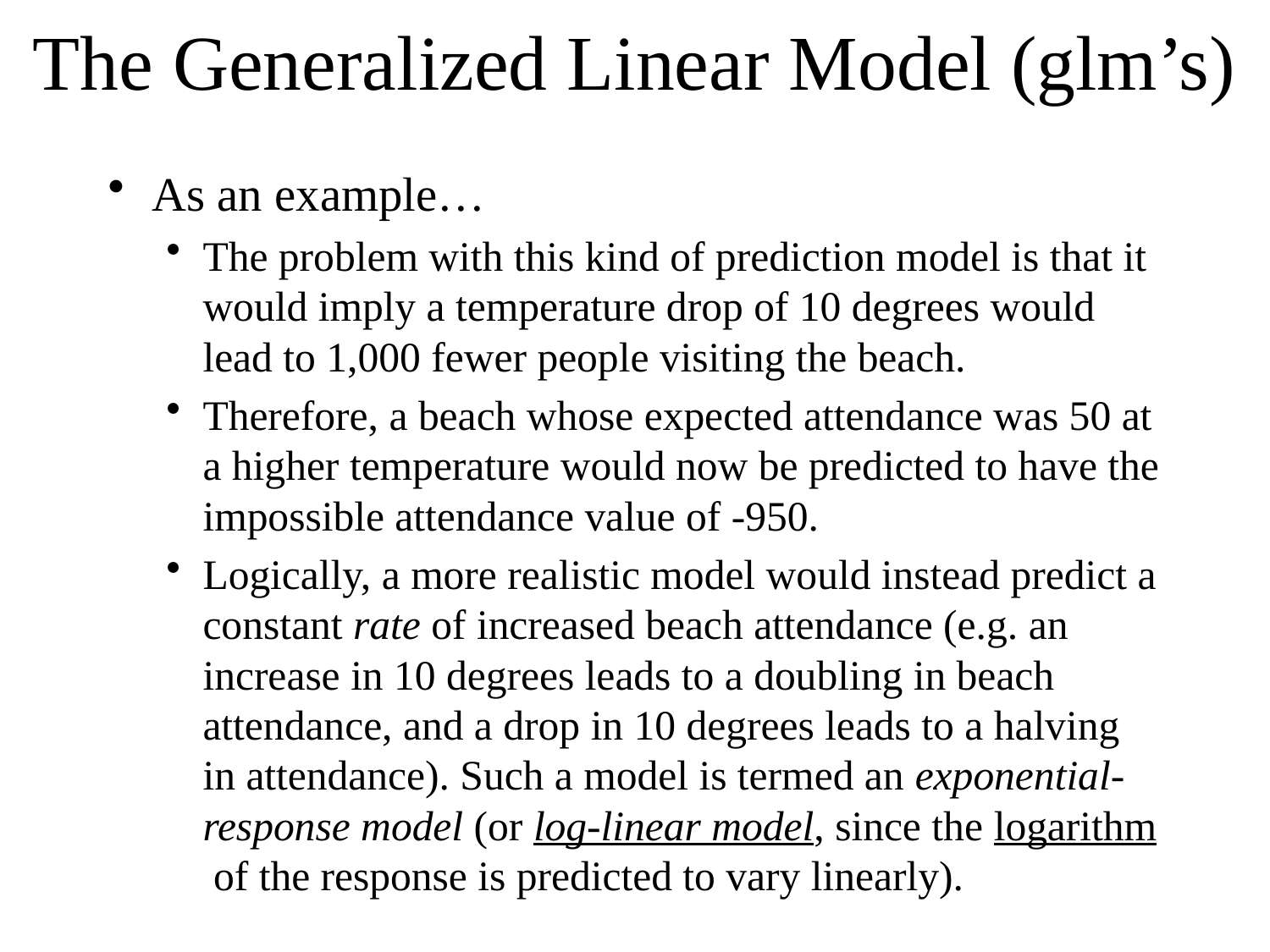

# The Generalized Linear Model (glm’s)
As an example…
The problem with this kind of prediction model is that it would imply a temperature drop of 10 degrees would lead to 1,000 fewer people visiting the beach.
Therefore, a beach whose expected attendance was 50 at a higher temperature would now be predicted to have the impossible attendance value of -950.
Logically, a more realistic model would instead predict a constant rate of increased beach attendance (e.g. an increase in 10 degrees leads to a doubling in beach attendance, and a drop in 10 degrees leads to a halving in attendance). Such a model is termed an exponential-response model (or log-linear model, since the logarithm of the response is predicted to vary linearly).